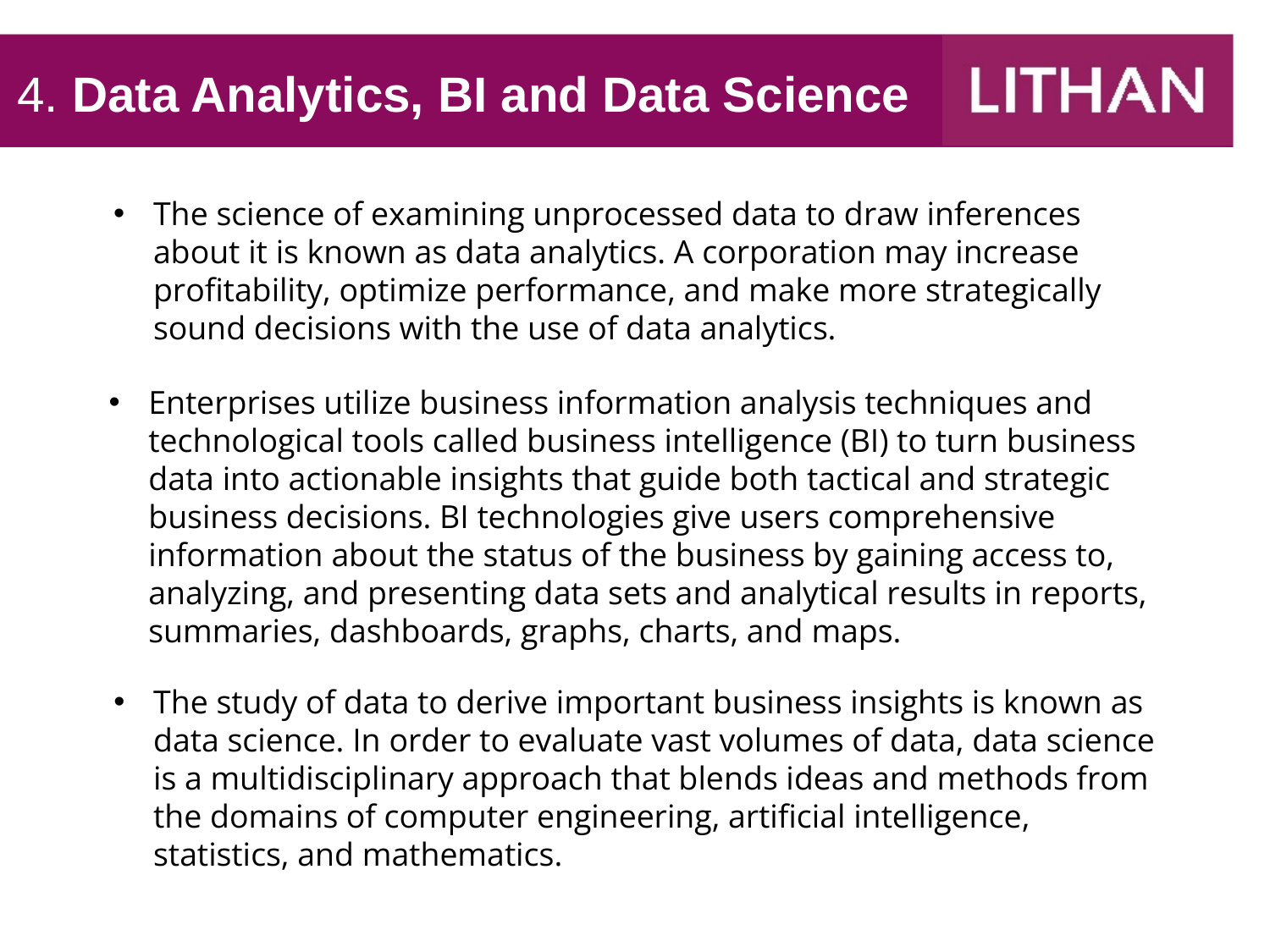

4. Data Analytics, BI and Data Science

The science of examining unprocessed data to draw inferences about it is known as data analytics. A corporation may increase profitability, optimize performance, and make more strategically sound decisions with the use of data analytics.
Enterprises utilize business information analysis techniques and technological tools called business intelligence (BI) to turn business data into actionable insights that guide both tactical and strategic business decisions. BI technologies give users comprehensive information about the status of the business by gaining access to, analyzing, and presenting data sets and analytical results in reports, summaries, dashboards, graphs, charts, and maps.

The study of data to derive important business insights is known as data science. In order to evaluate vast volumes of data, data science is a multidisciplinary approach that blends ideas and methods from the domains of computer engineering, artificial intelligence, statistics, and mathematics.